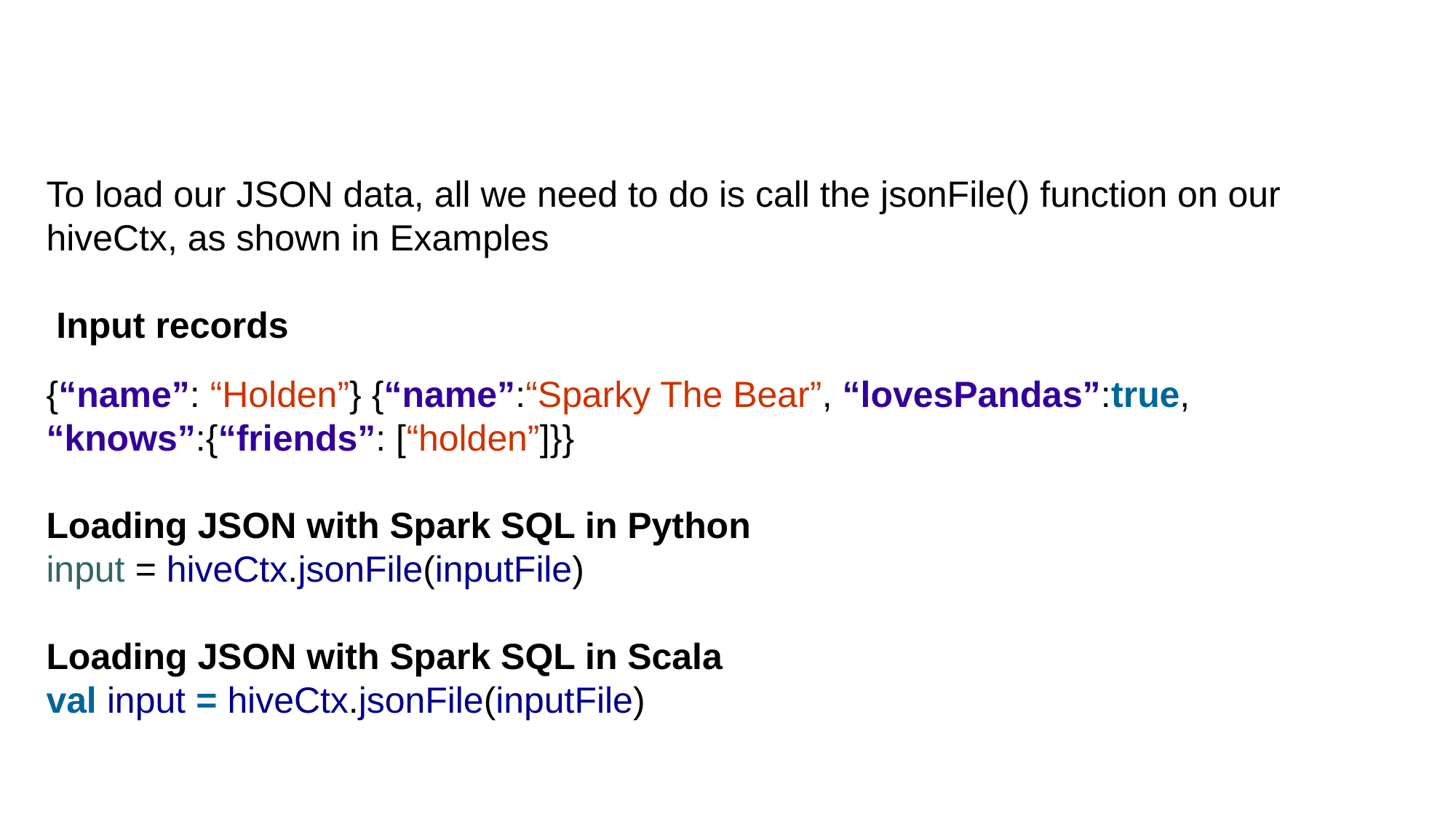

To load our JSON data, all we need to do is call the jsonFile() function on our hiveCtx, as shown in Examples

 Input records

{“name”: “Holden”} {“name”:“Sparky The Bear”, “lovesPandas”:true, “knows”:{“friends”: [“holden”]}}

Loading JSON with Spark SQL in Python
input = hiveCtx.jsonFile(inputFile)

Loading JSON with Spark SQL in Scala
val input = hiveCtx.jsonFile(inputFile)